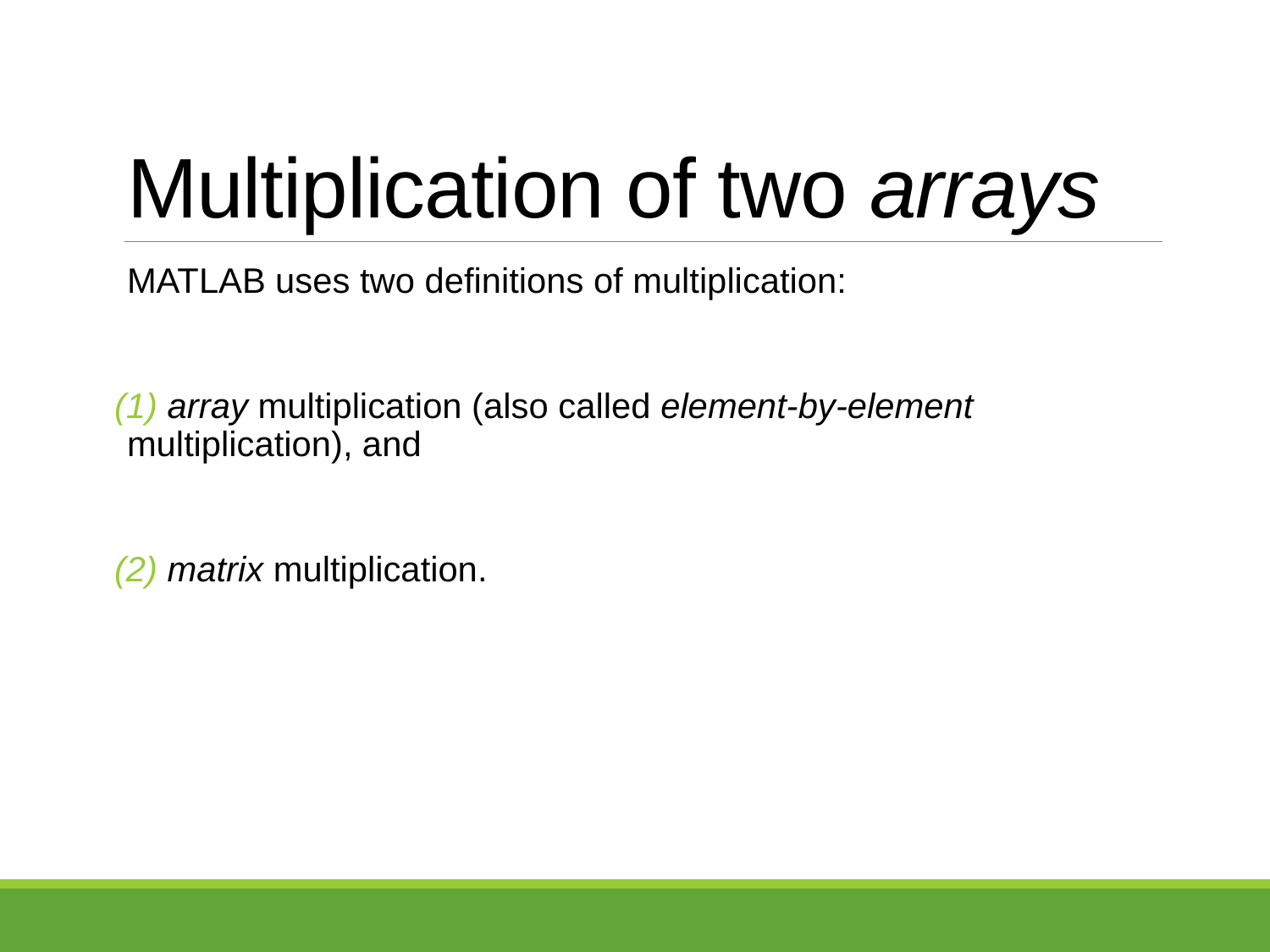

# Multiplication of two arrays
MATLAB uses two definitions of multiplication:

 array multiplication (also called element-by-element multiplication), and

 matrix multiplication.